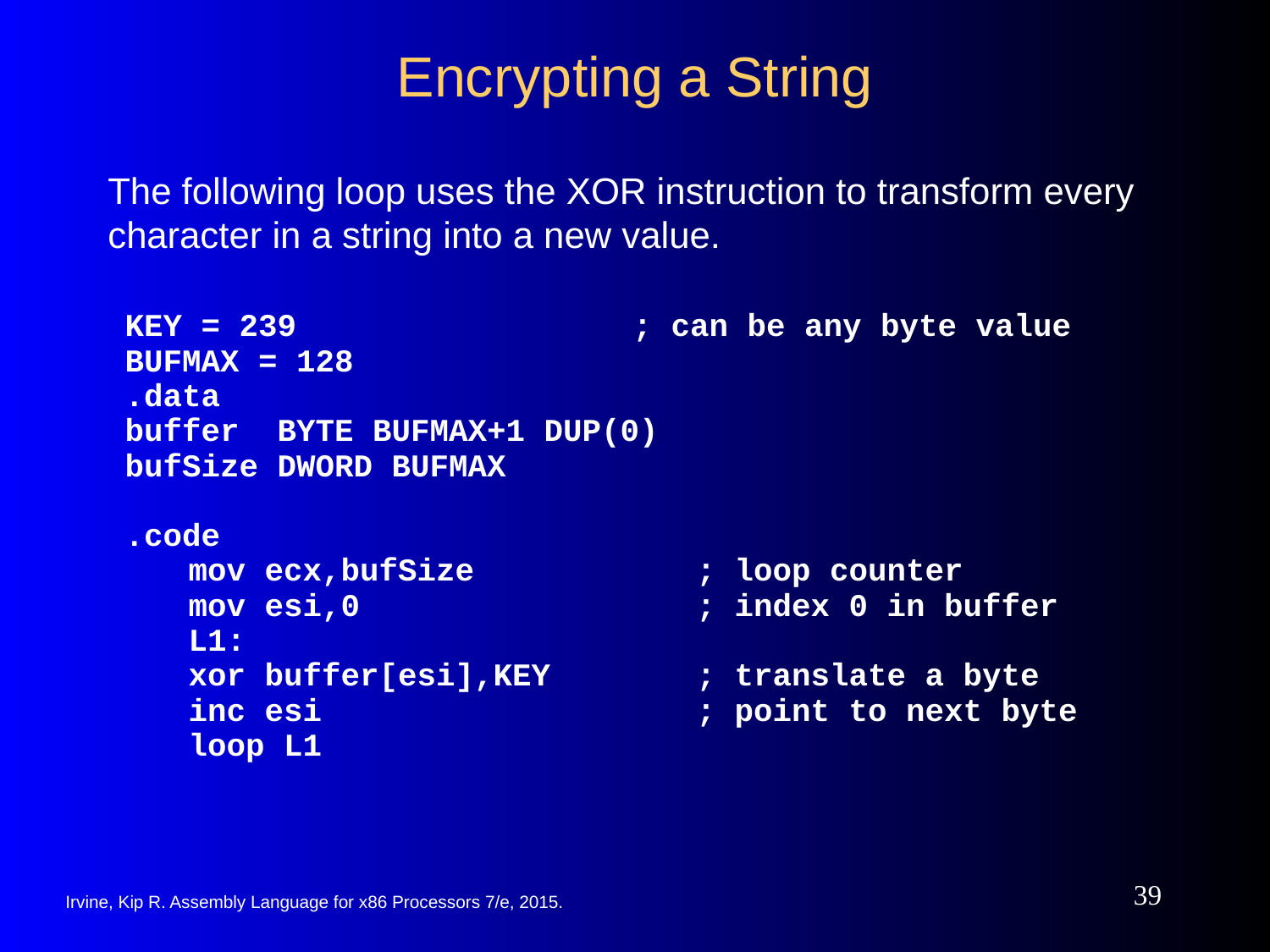

# Encrypting a String
The following loop uses the XOR instruction to transform every character in a string into a new value.
KEY = 239	; can be any byte value
BUFMAX = 128
.data
buffer  BYTE BUFMAX+1 DUP(0)
bufSize DWORD BUFMAX

.code
mov ecx,bufSize	; loop counter
mov esi,0	; index 0 in buffer
L1:
xor buffer[esi],KEY	; translate a byte
inc esi	; point to next byte
loop L1
39
Irvine, Kip R. Assembly Language for x86 Processors 7/e, 2015.